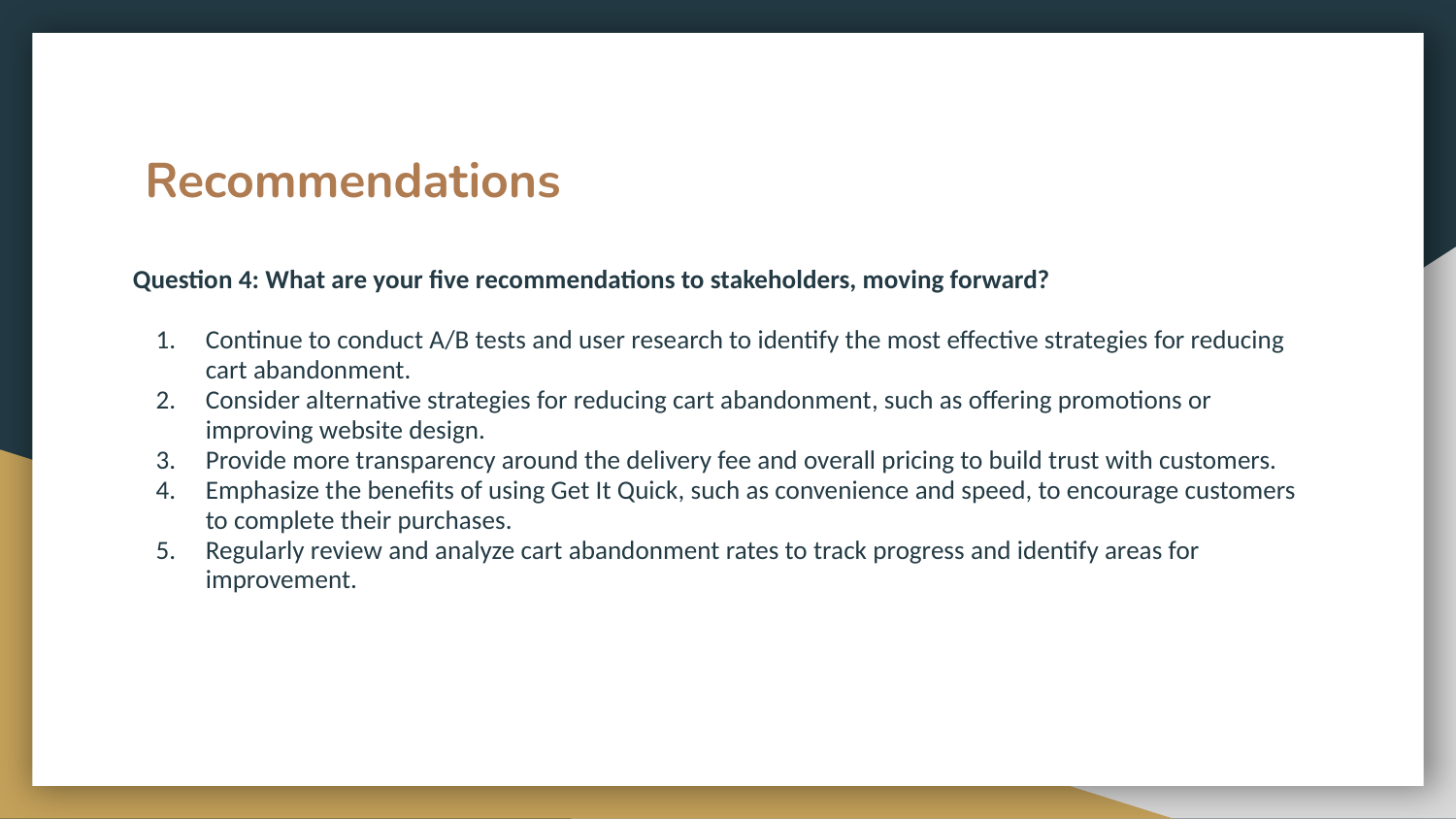

# Recommendations
Question 4: What are your five recommendations to stakeholders, moving forward?

Continue to conduct A/B tests and user research to identify the most effective strategies for reducing cart abandonment.
Consider alternative strategies for reducing cart abandonment, such as offering promotions or improving website design.
Provide more transparency around the delivery fee and overall pricing to build trust with customers.
Emphasize the benefits of using Get It Quick, such as convenience and speed, to encourage customers to complete their purchases.
Regularly review and analyze cart abandonment rates to track progress and identify areas for improvement.